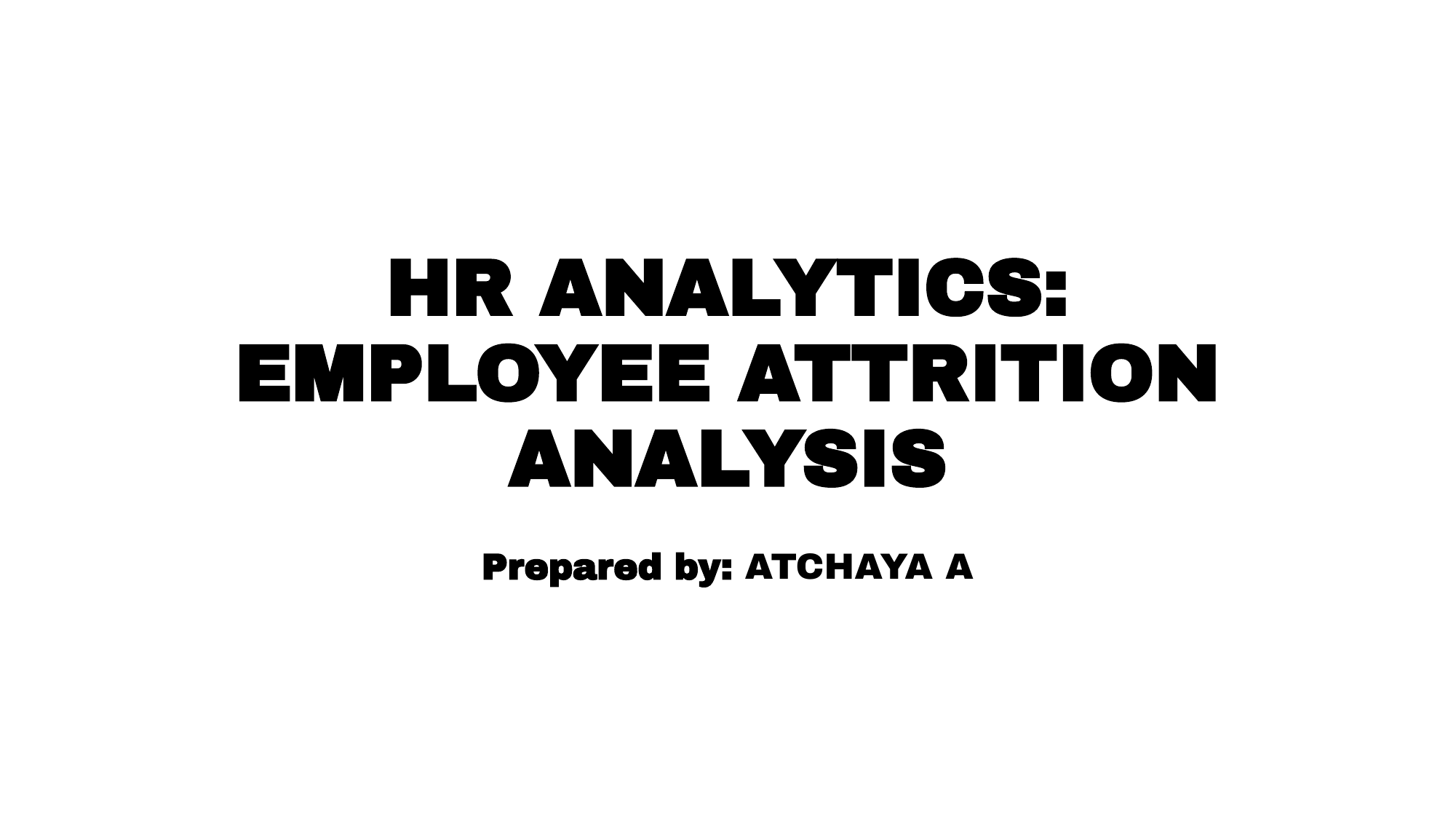

# HR ANALYTICS: EMPLOYEE ATTRITION ANALYSIS
Prepared by: ATCHAYA A